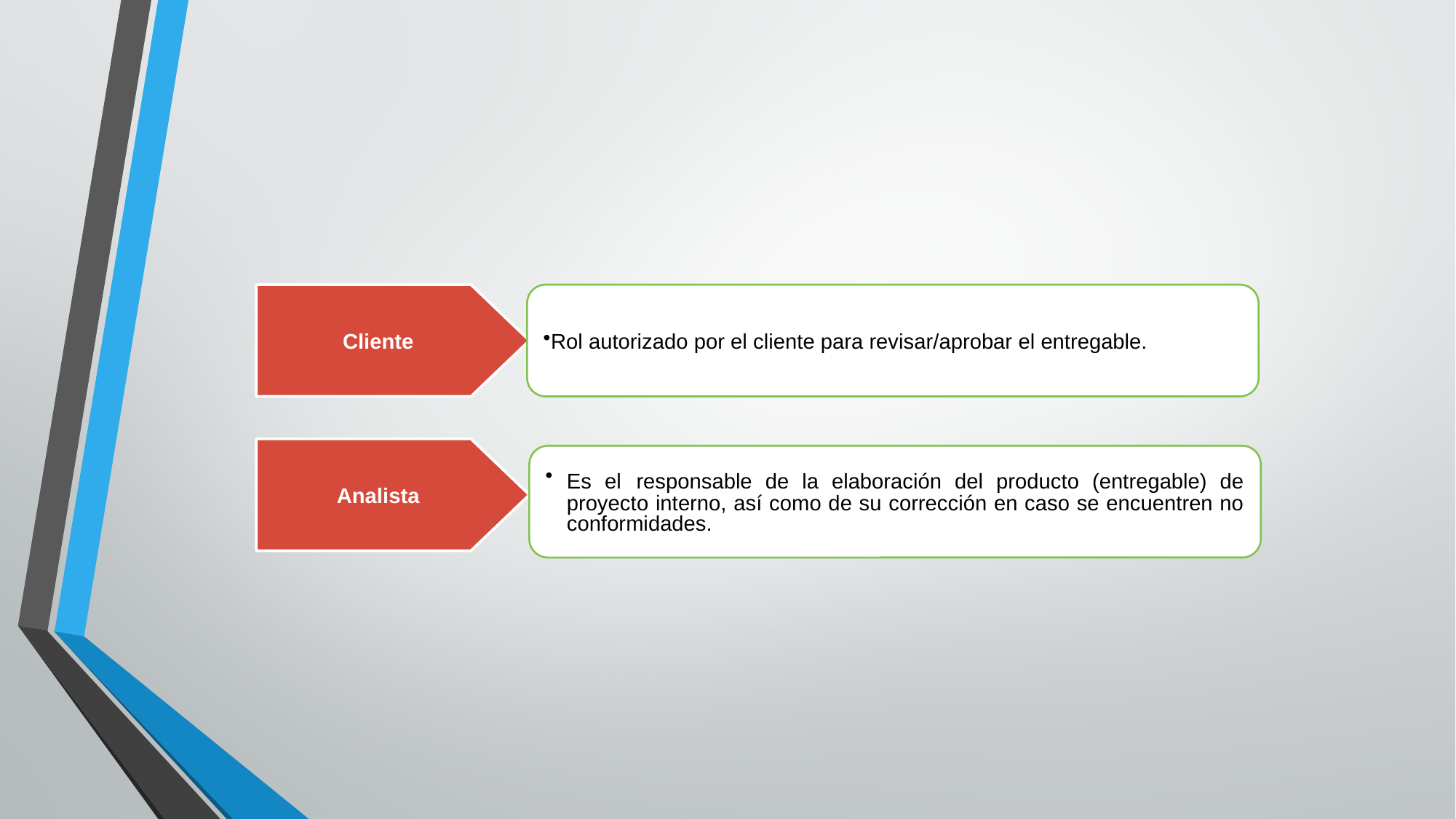

Rol autorizado por el cliente para revisar/aprobar el entregable.
Cliente
Analista
Es el responsable de la elaboración del producto (entregable) de proyecto interno, así como de su corrección en caso se encuentren no conformidades.